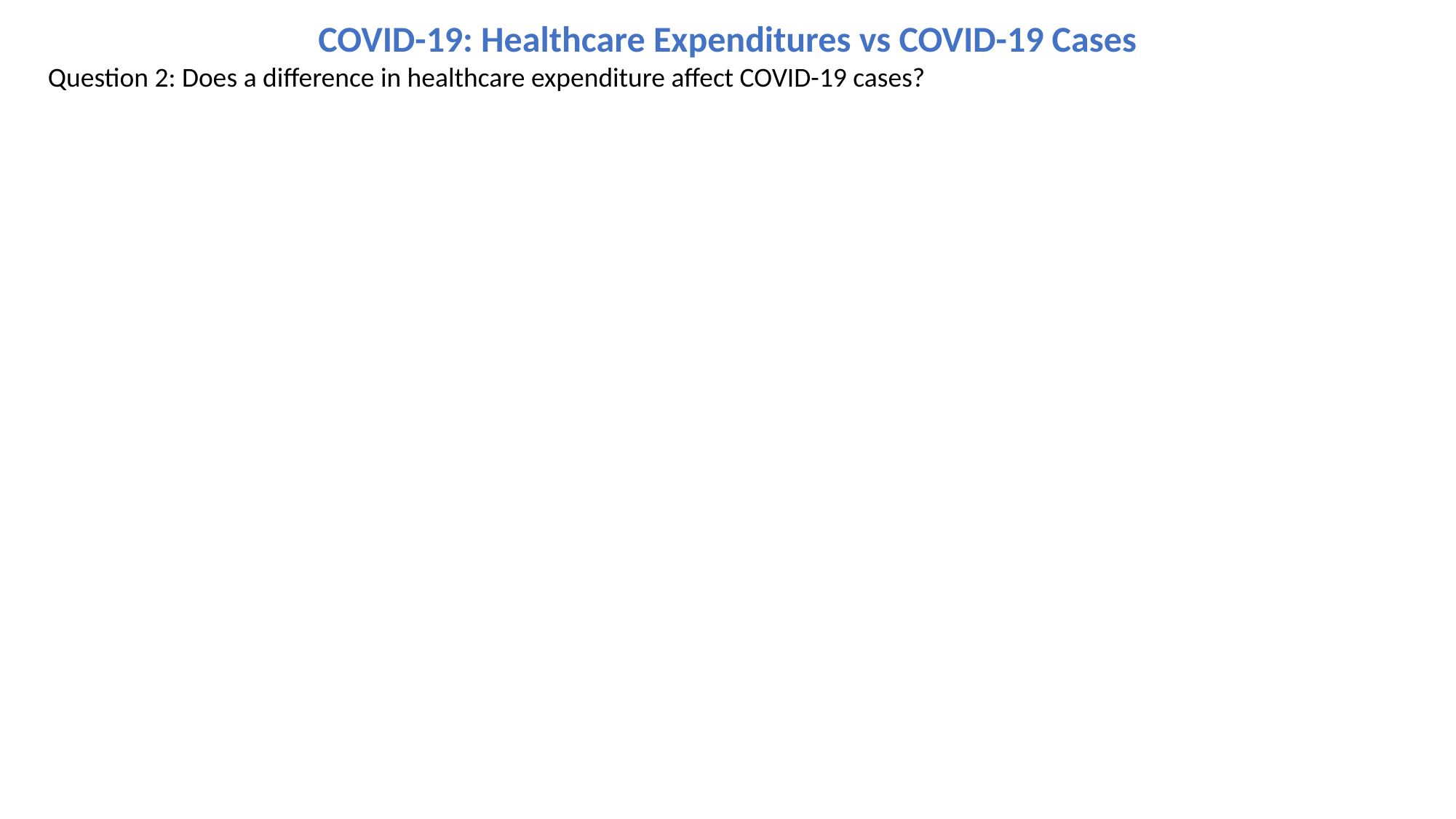

COVID-19: Healthcare Expenditures vs COVID-19 Cases
Question 2: Does a difference in healthcare expenditure affect COVID-19 cases?